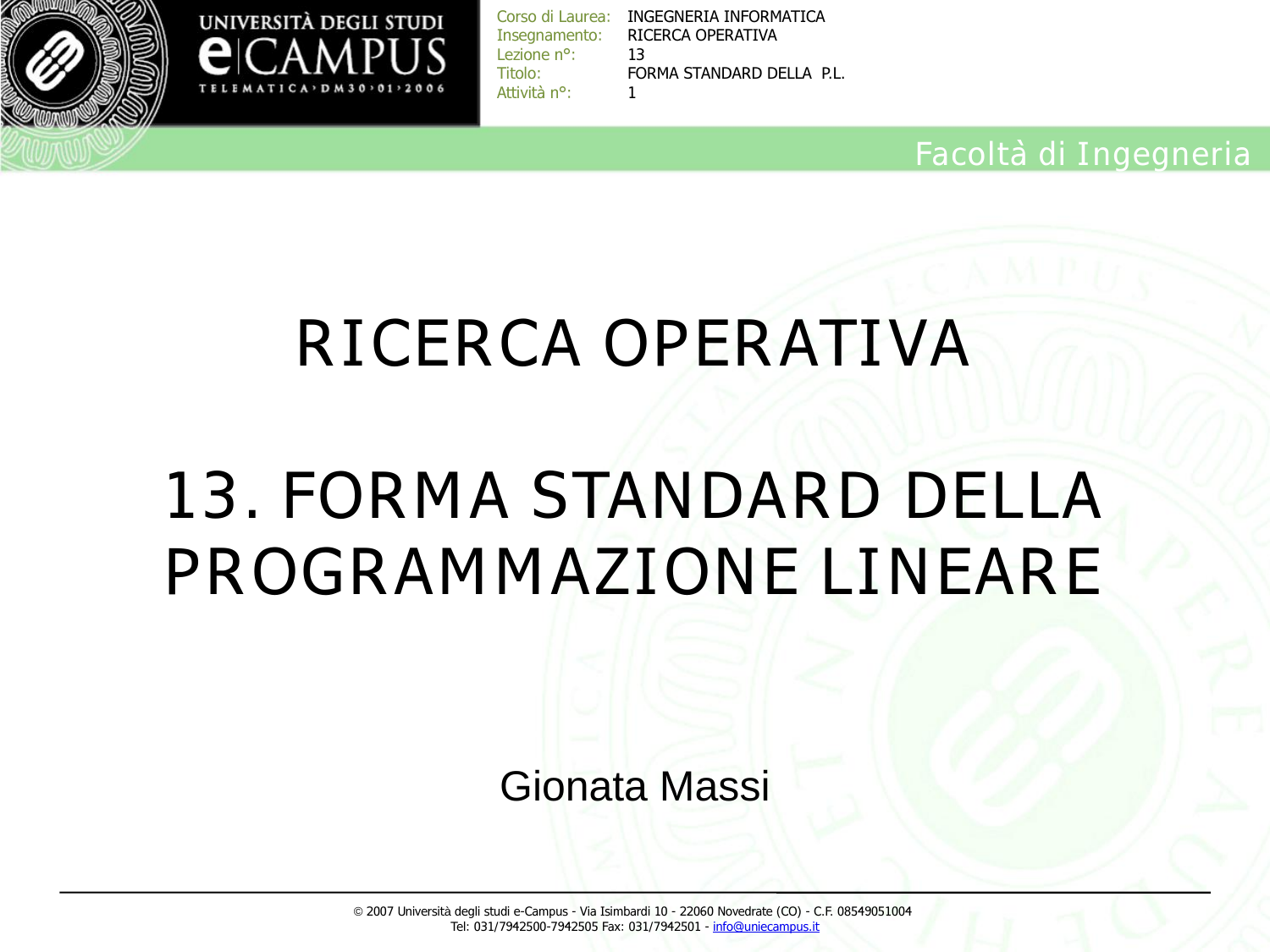

# RICERCA OPERATIVA 13. FORMA STANDARD DELLA PROGRAMMAZIONE LINEARE
Gionata Massi